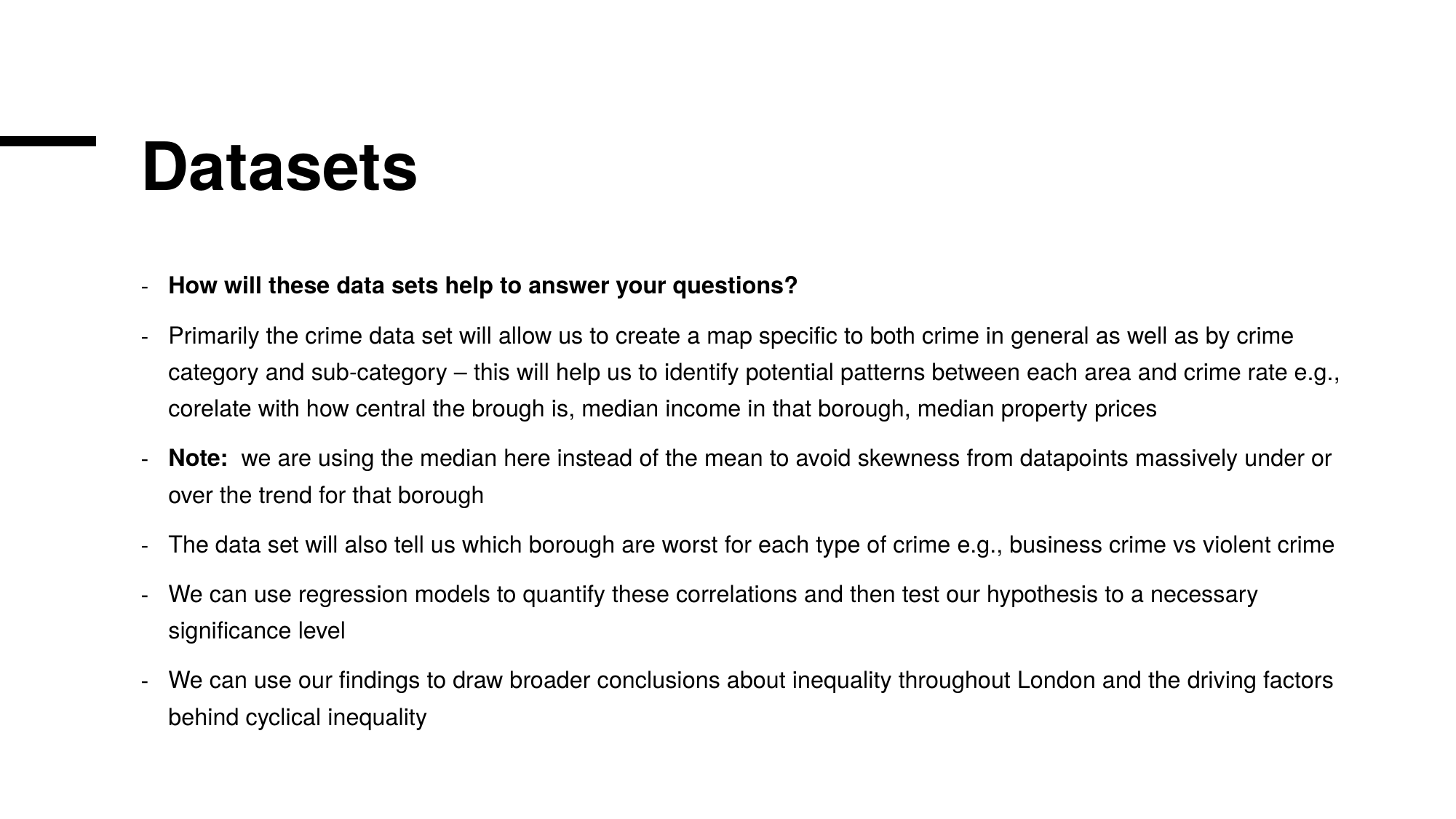

# Datasets
How will these data sets help to answer your questions?
Primarily the crime data set will allow us to create a map specific to both crime in general as well as by crime category and sub-category – this will help us to identify potential patterns between each area and crime rate e.g., corelate with how central the brough is, median income in that borough, median property prices
Note:  we are using the median here instead of the mean to avoid skewness from datapoints massively under or over the trend for that borough
The data set will also tell us which borough are worst for each type of crime e.g., business crime vs violent crime
We can use regression models to quantify these correlations and then test our hypothesis to a necessary significance level
We can use our findings to draw broader conclusions about inequality throughout London and the driving factors behind cyclical inequality